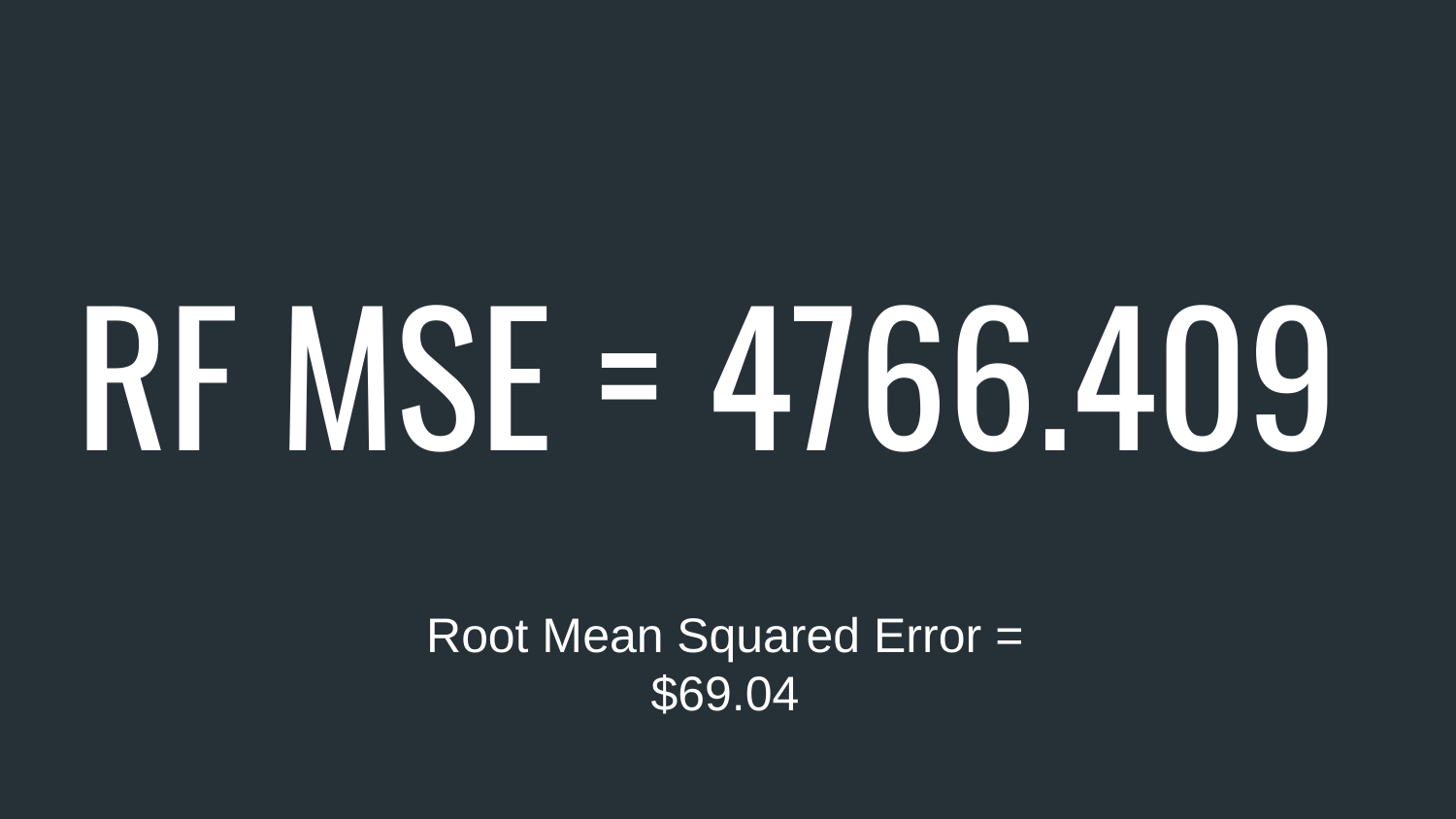

# RF MSE = 4766.409
Root Mean Squared Error = $69.04